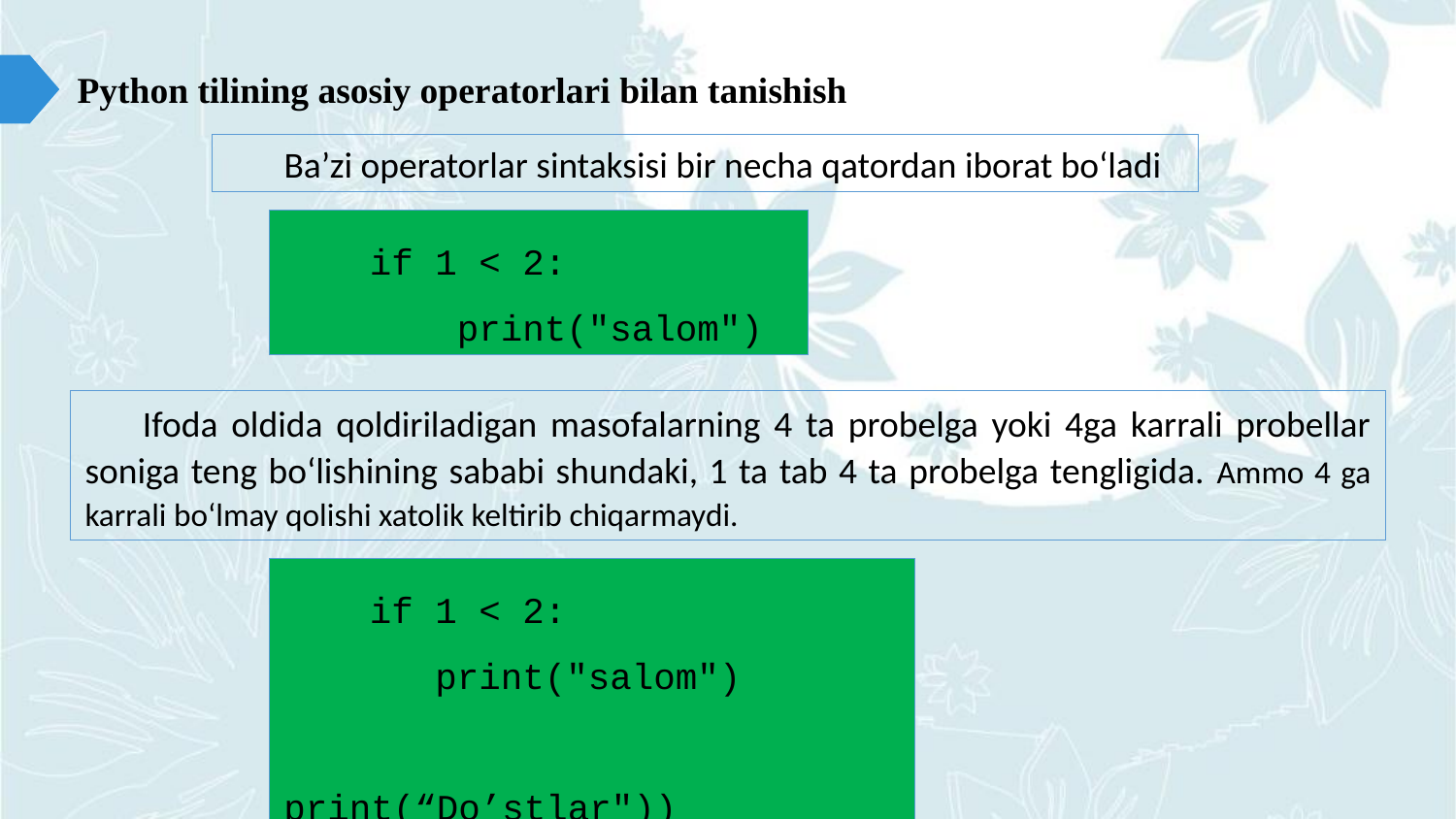

Python tilining asosiy operatorlari bilan tanishish
Ba’zi operatorlar sintaksisi bir necha qatordan iborat bo‘ladi
if 1 < 2:
    print("salom")
Ifoda oldida qoldiriladigan masofalarning 4 ta probelga yoki 4ga karrali probellar soniga teng bo‘lishining sababi shundaki, 1 ta tab 4 ta probelga tengligida. Ammo 4 ga karrali bo‘lmay qolishi xatolik keltirib chiqarmaydi.
if 1 < 2:
   print("salom")
		print(“Do’stlar"))